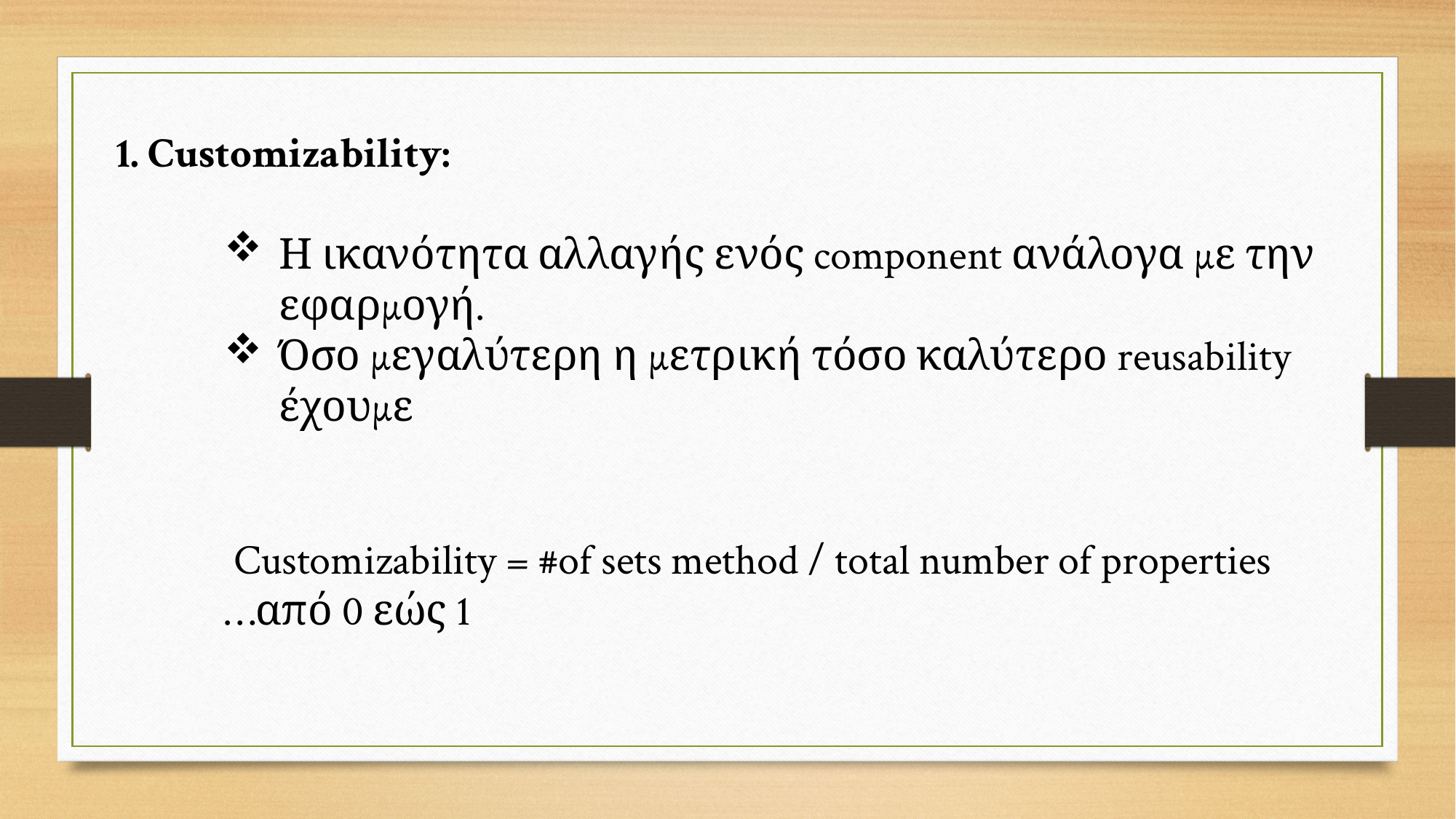

1. Customizability:

Η ικανότητα αλλαγής ενός component ανάλογα με την εφαρμογή.
Όσο μεγαλύτερη η μετρική τόσο καλύτερο reusability έχουμε

 Customizability = #of sets method / total number of properties
…από 0 εώς 1